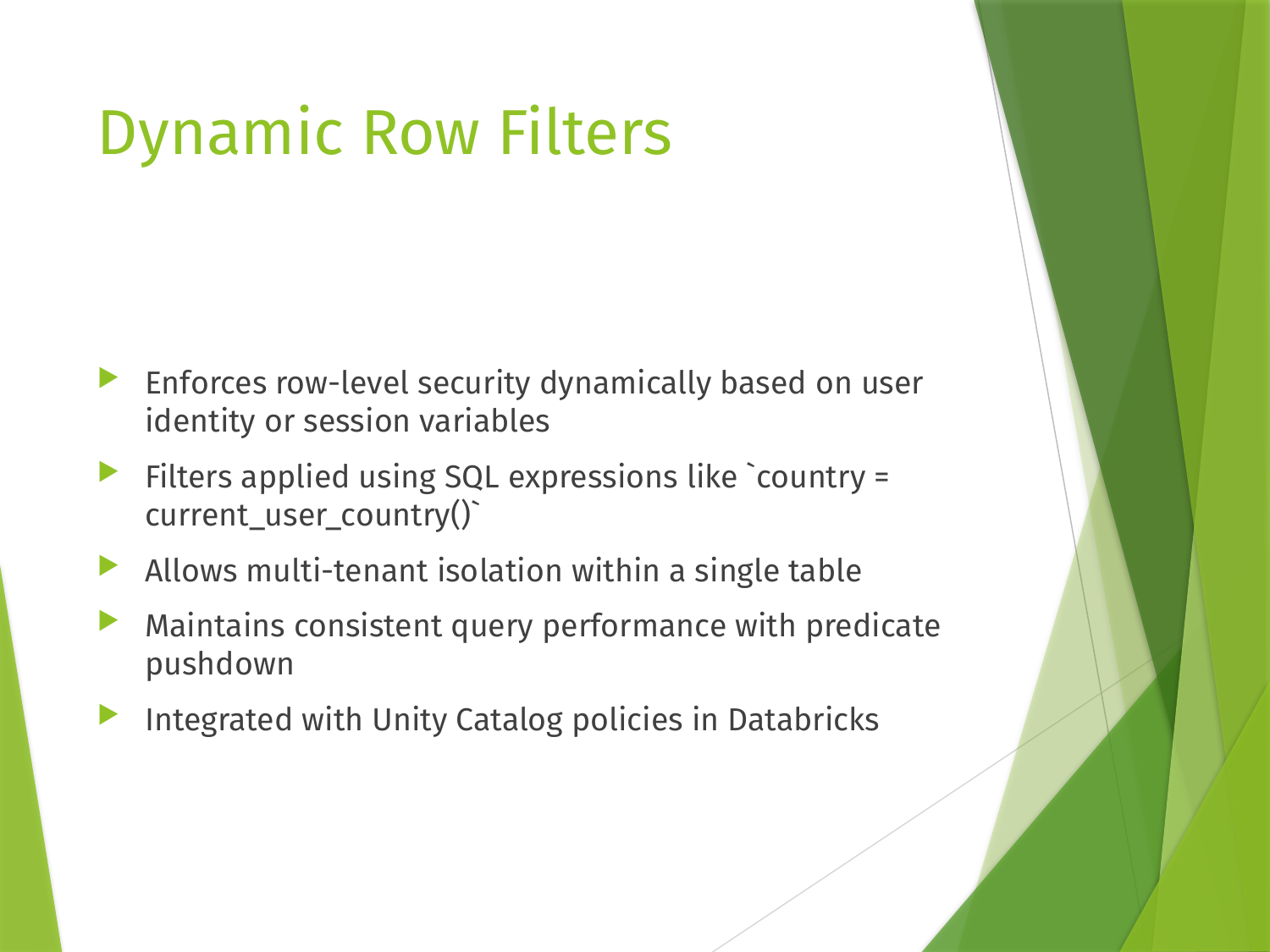

# Dynamic Row Filters

Enforces row-level security dynamically based on user identity or session variables
Filters applied using SQL expressions like `country = current_user_country()`
Allows multi-tenant isolation within a single table
Maintains consistent query performance with predicate pushdown
Integrated with Unity Catalog policies in Databricks